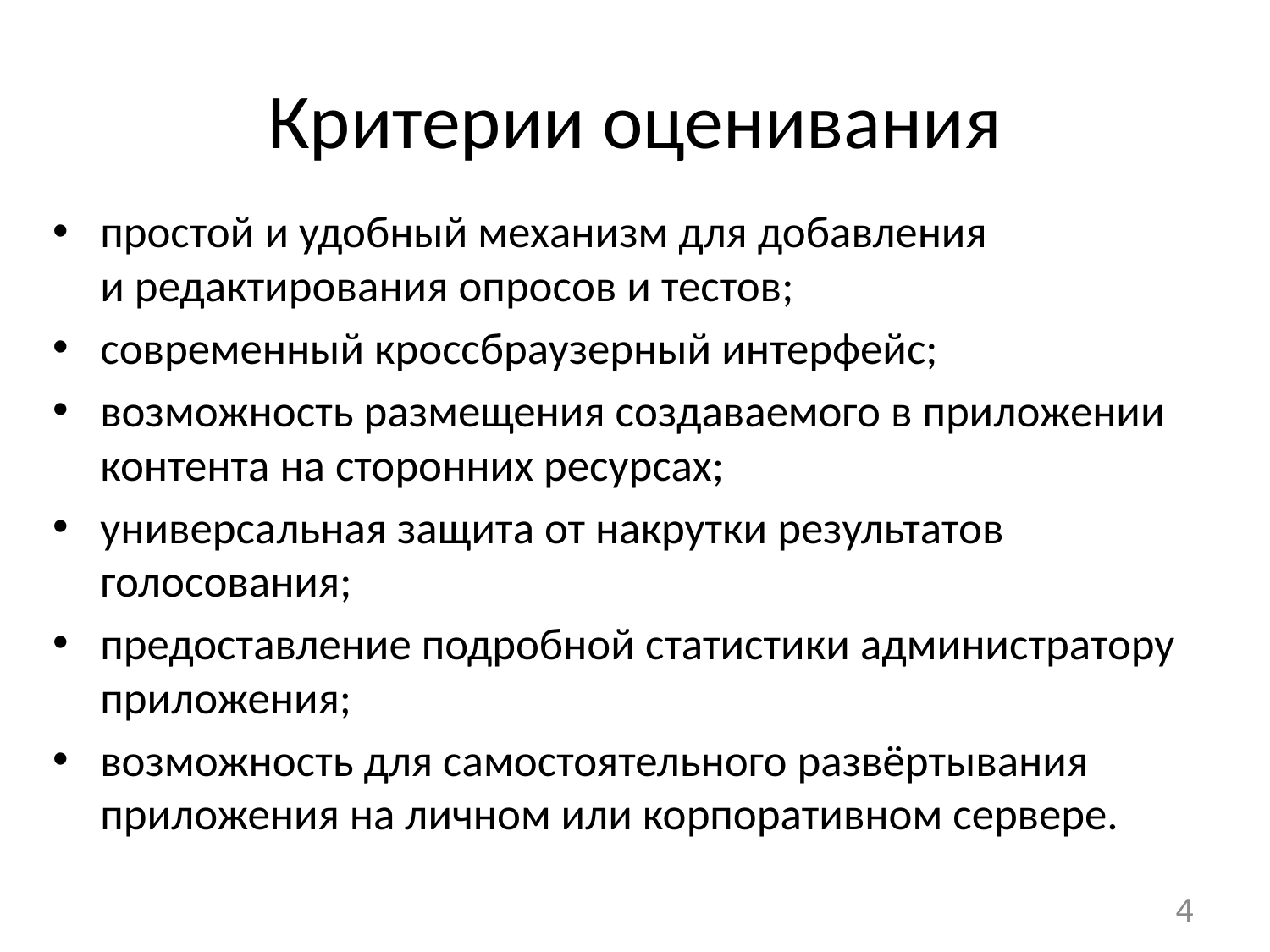

# Критерии оценивания
простой и удобный механизм для добавления
и редактирования опросов и тестов;
современный кроссбраузерный интерфейс;
возможность размещения создаваемого в приложении контента на сторонних ресурсах;
универсальная защита от накрутки результатов голосования;
предоставление подробной статистики администратору приложения;
возможность для самостоятельного развёртывания приложения на личном или корпоративном сервере.

4